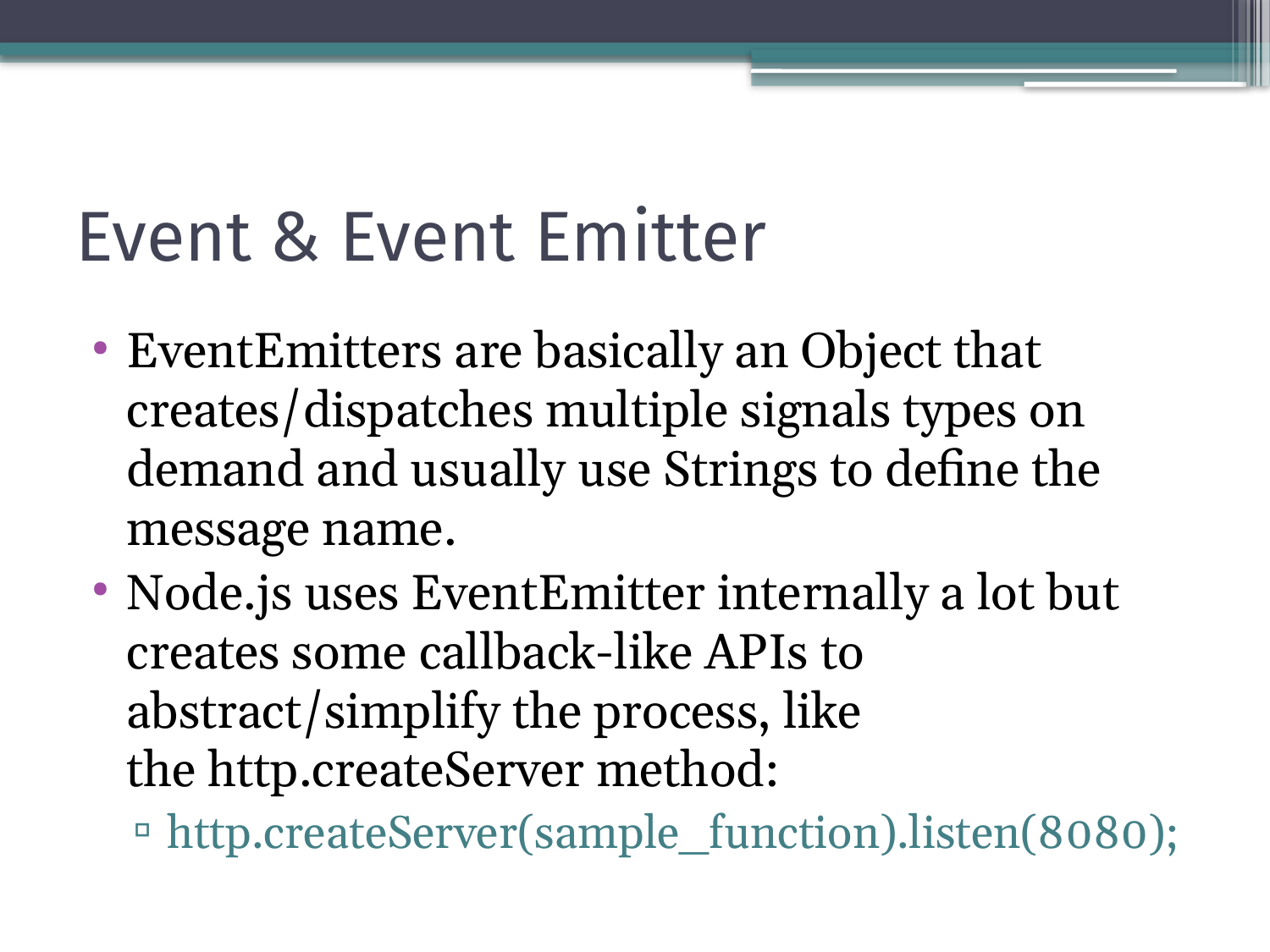

# Event & Event Emitter
EventEmitters are basically an Object that creates/dispatches multiple signals types on demand and usually use Strings to define the message name.
Node.js uses EventEmitter internally a lot but creates some callback-like APIs to abstract/simplify the process, like the http.createServer method:
http.createServer(sample_function).listen(8080);